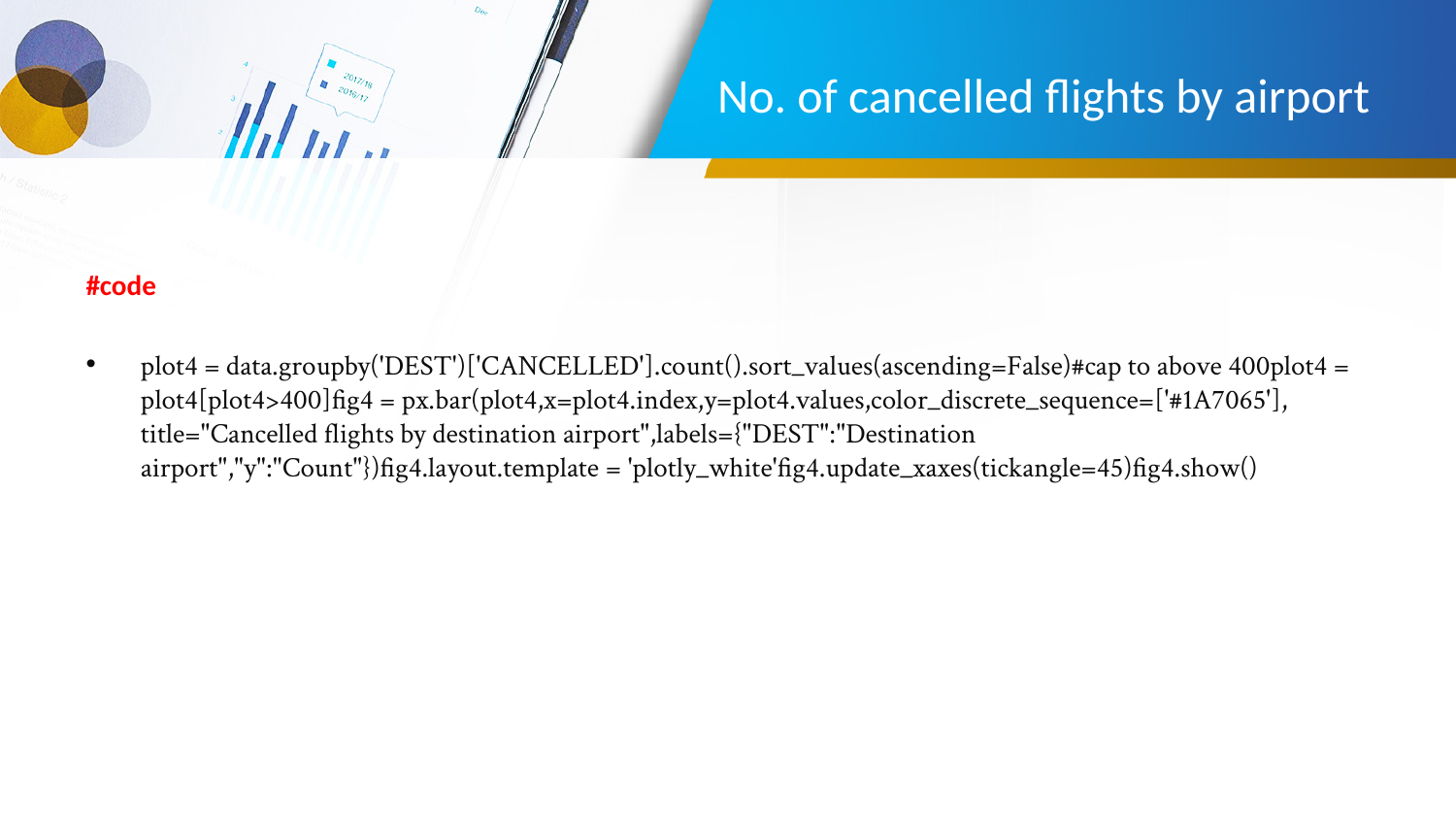

# No. of cancelled flights by airport
#code

plot4 = data.groupby('DEST')['CANCELLED'].count().sort_values(ascending=False)#cap to above 400plot4 = plot4[plot4>400]fig4 = px.bar(plot4,x=plot4.index,y=plot4.values,color_discrete_sequence=['#1A7065'],             title="Cancelled flights by destination airport",labels={"DEST":"Destination airport","y":"Count"})fig4.layout.template = 'plotly_white'fig4.update_xaxes(tickangle=45)fig4.show()